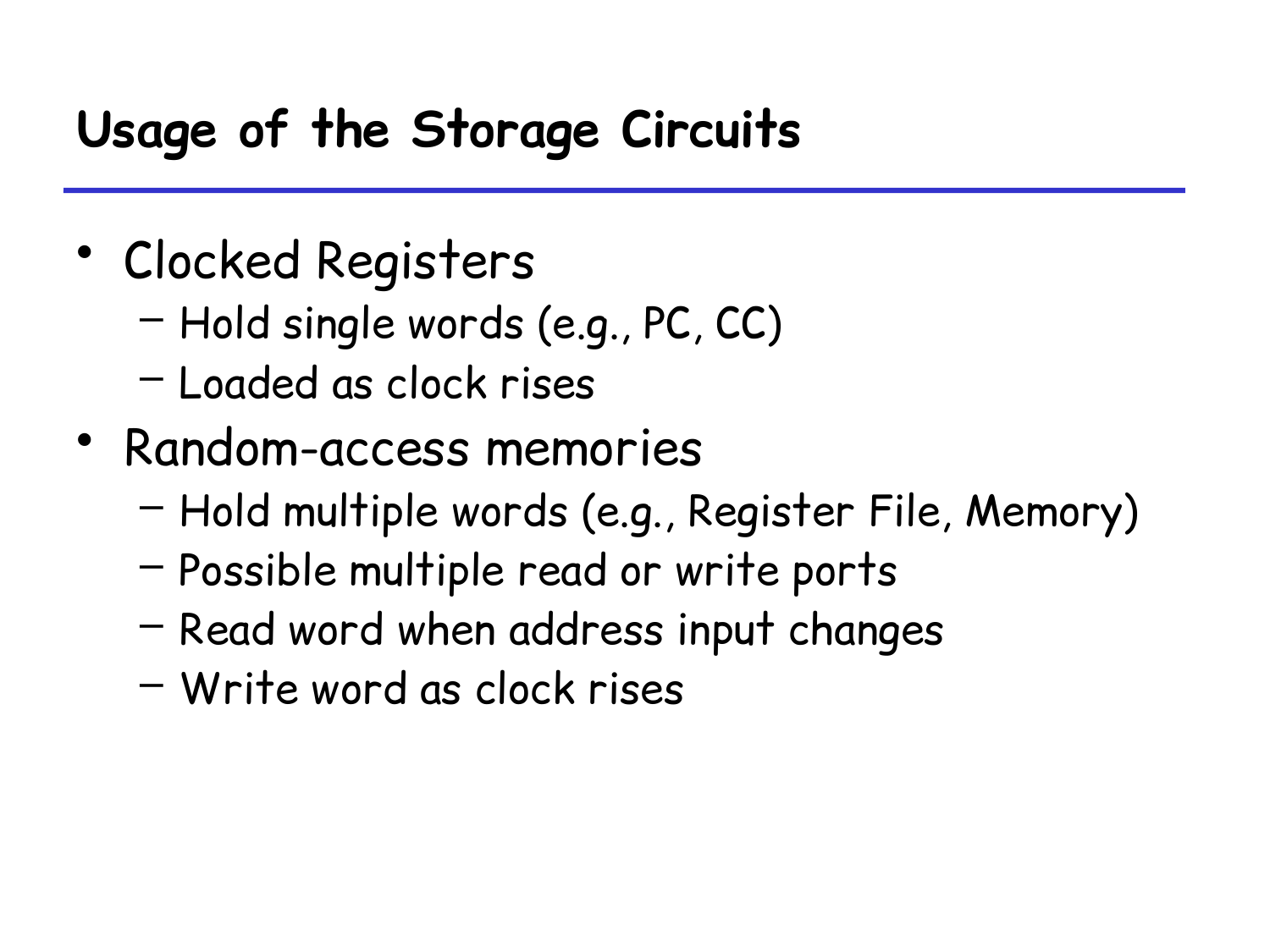

# Usage of the Storage Circuits
Clocked Registers
Hold single words (e.g., PC, CC)
Loaded as clock rises
Random-access memories
Hold multiple words (e.g., Register File, Memory)
Possible multiple read or write ports
Read word when address input changes
Write word as clock rises